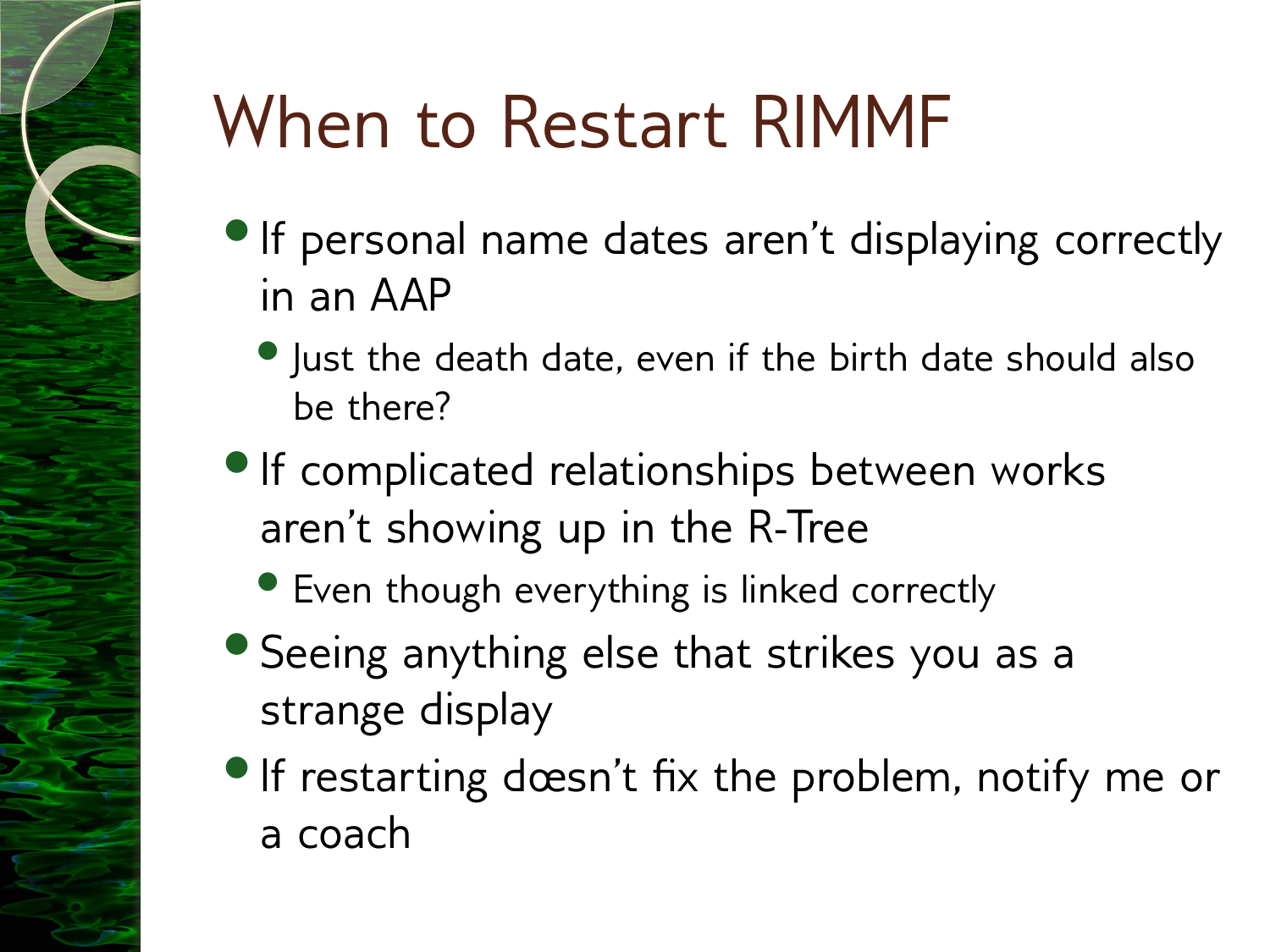

# When to Restart RIMMF
If personal name dates aren’t displaying correctly in an AAP
Just the death date, even if the birth date should also be there?
If complicated relationships between works aren’t showing up in the R-Tree
Even though everything is linked correctly
Seeing anything else that strikes you as a strange display
If restarting doesn’t fix the problem, notify me or a coach